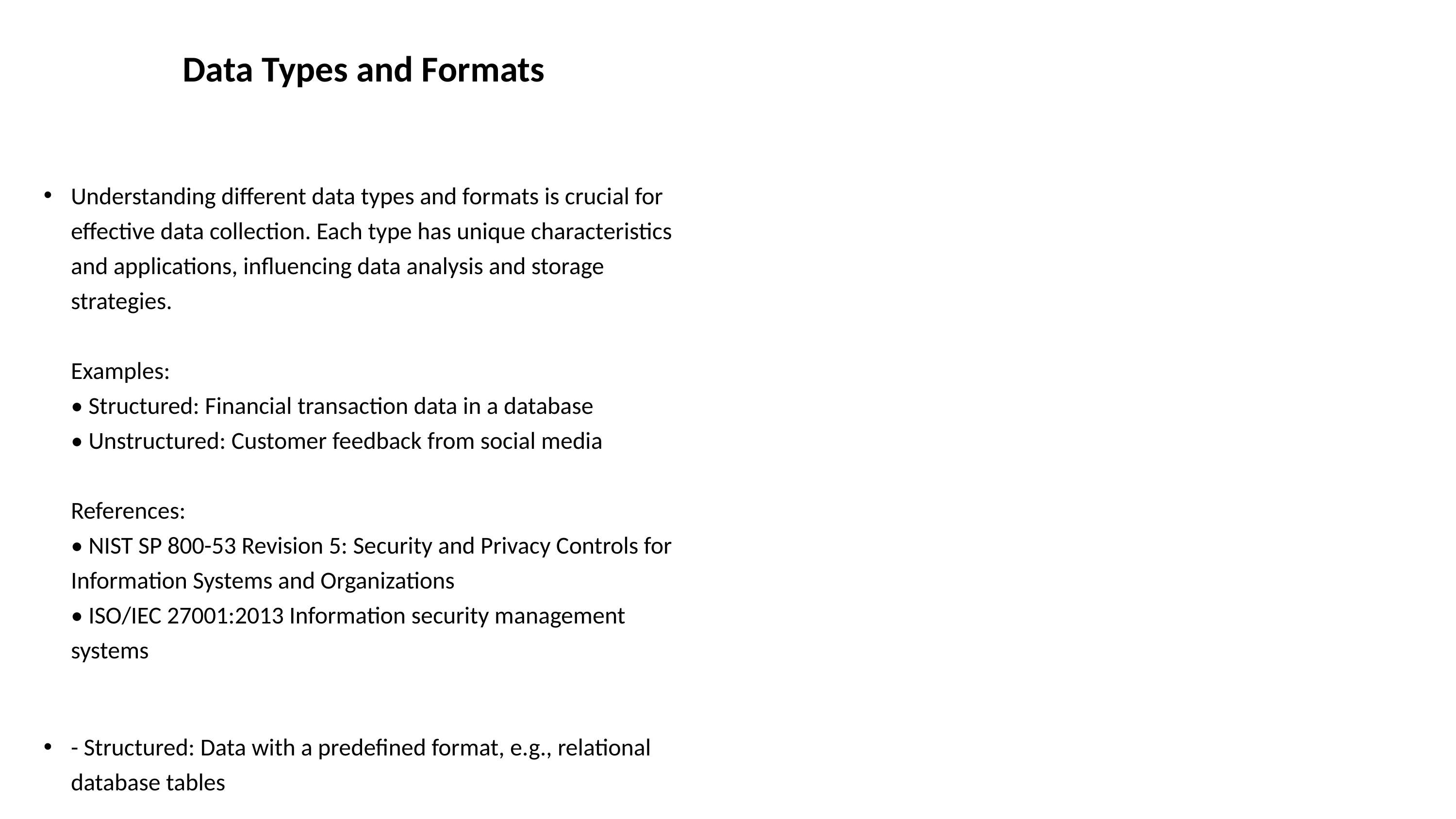

# Data Types and Formats

Understanding different data types and formats is crucial for effective data collection. Each type has unique characteristics and applications, influencing data analysis and storage strategies.
Examples:
• Structured: Financial transaction data in a database
• Unstructured: Customer feedback from social media
References:
• NIST SP 800-53 Revision 5: Security and Privacy Controls for Information Systems and Organizations
• ISO/IEC 27001:2013 Information security management systems

- Structured: Data with a predefined format, e.g., relational database tables
- Unstructured: Free-form data without a specific structure, e.g., text docum...
- Semi-structured: Data with some structure, but not as rigid as structured d...
- Binary: Data represented as a sequence of 0s and 1s, e.g., images or execut...
- XML: Structured data formatted using tags, e.g., configuration files